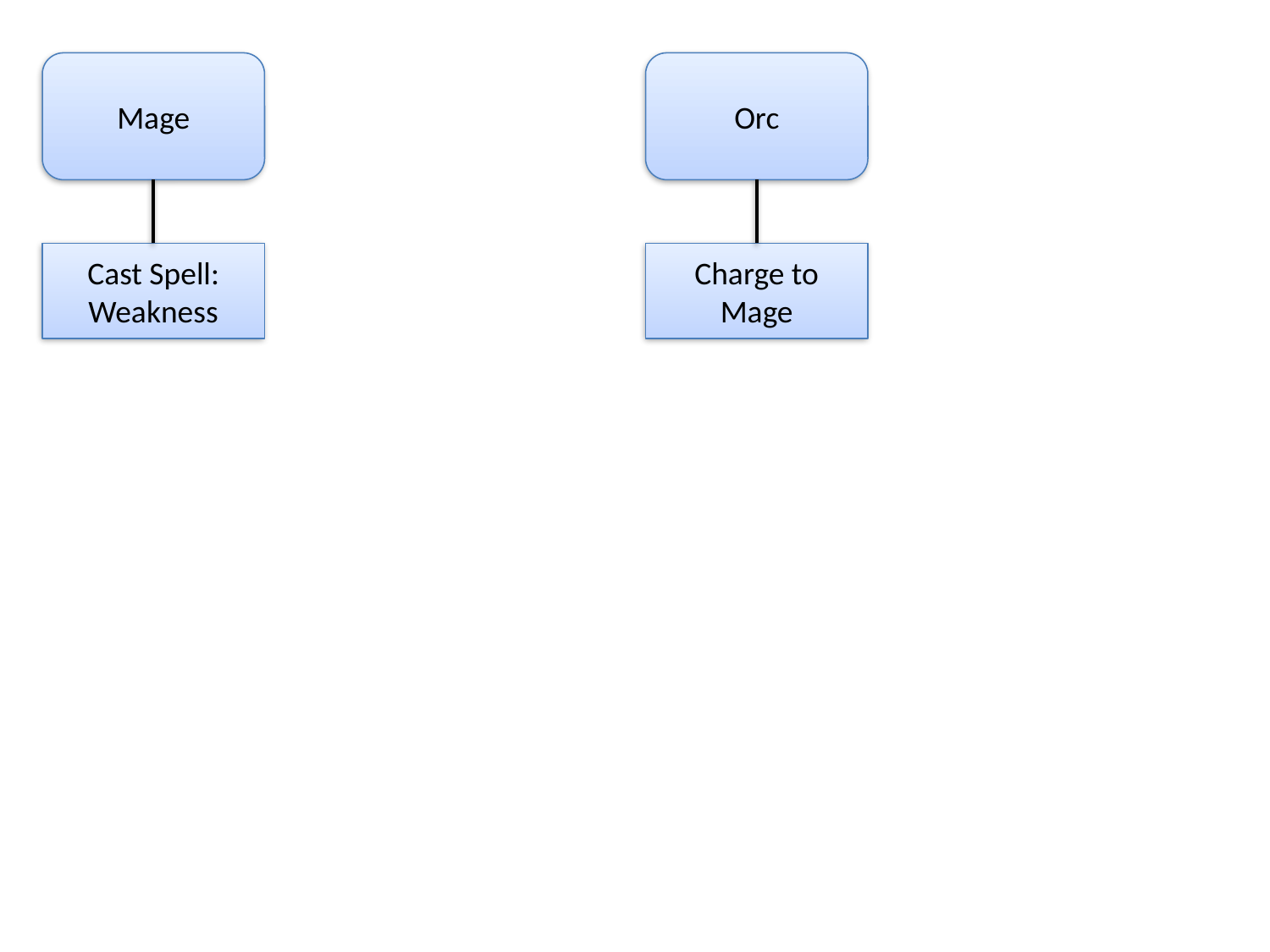

Mage
Orc
Cast Spell:
Weakness
Charge to Mage